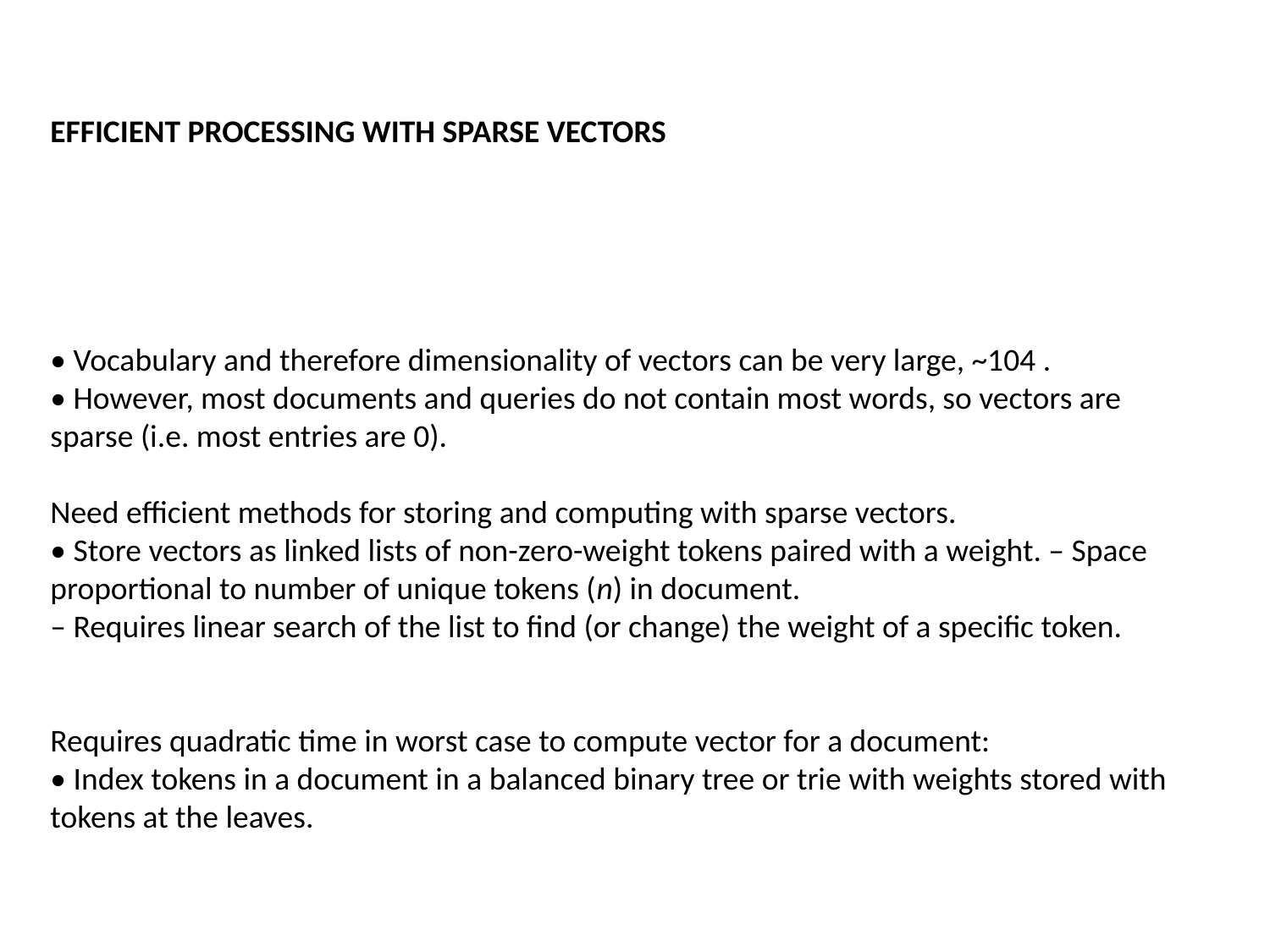

EFFICIENT PROCESSING WITH SPARSE VECTORS

• Vocabulary and therefore dimensionality of vectors can be very large, ~104 .
• However, most documents and queries do not contain most words, so vectors are sparse (i.e. most entries are 0).

Need efficient methods for storing and computing with sparse vectors.
• Store vectors as linked lists of non-zero-weight tokens paired with a weight. – Space proportional to number of unique tokens (n) in document.
– Requires linear search of the list to find (or change) the weight of a specific token.

Requires quadratic time in worst case to compute vector for a document:
• Index tokens in a document in a balanced binary tree or trie with weights stored with tokens at the leaves.